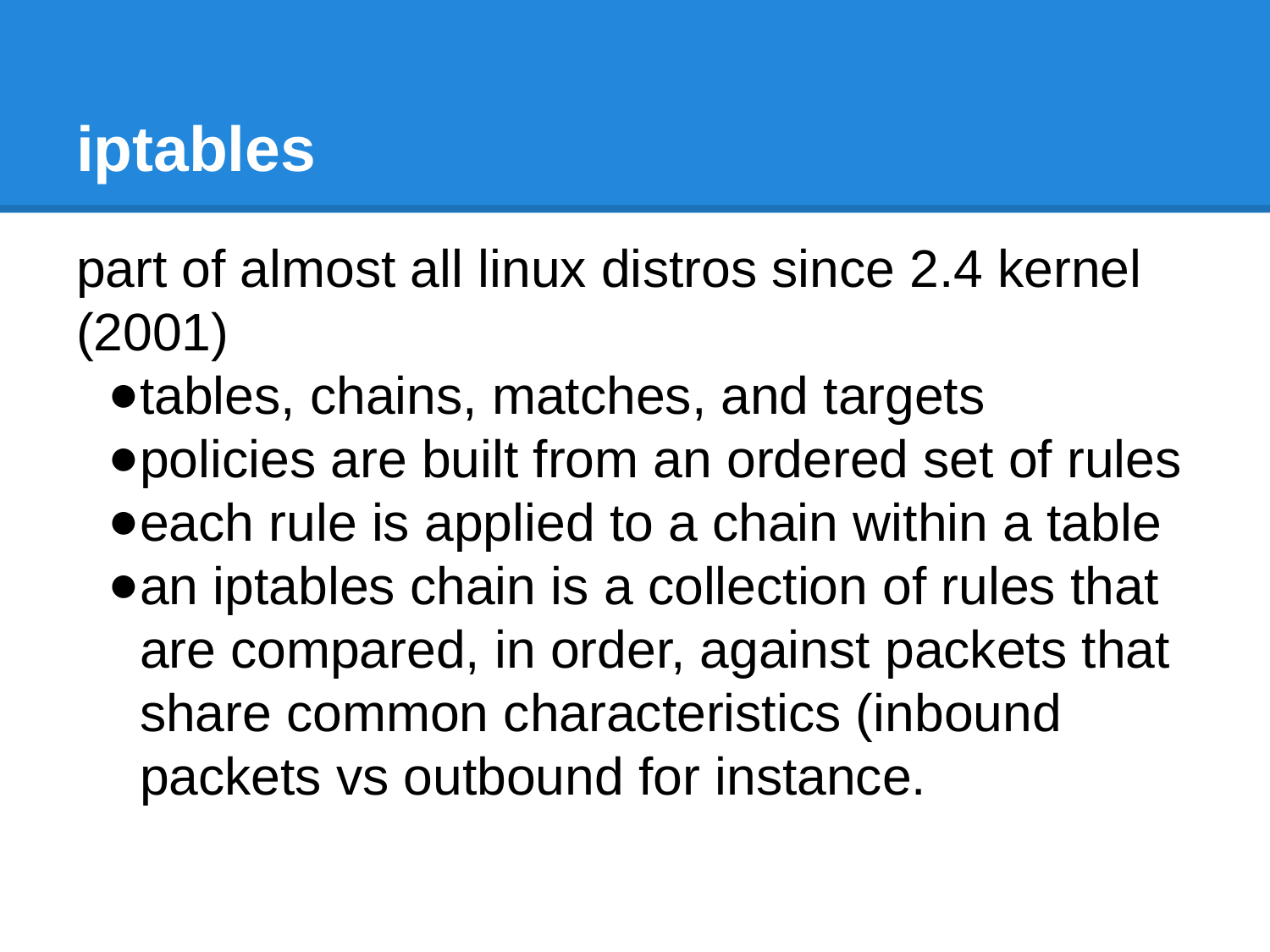

# iptables
part of almost all linux distros since 2.4 kernel (2001)
tables, chains, matches, and targets
policies are built from an ordered set of rules
each rule is applied to a chain within a table
an iptables chain is a collection of rules that are compared, in order, against packets that share common characteristics (inbound packets vs outbound for instance.